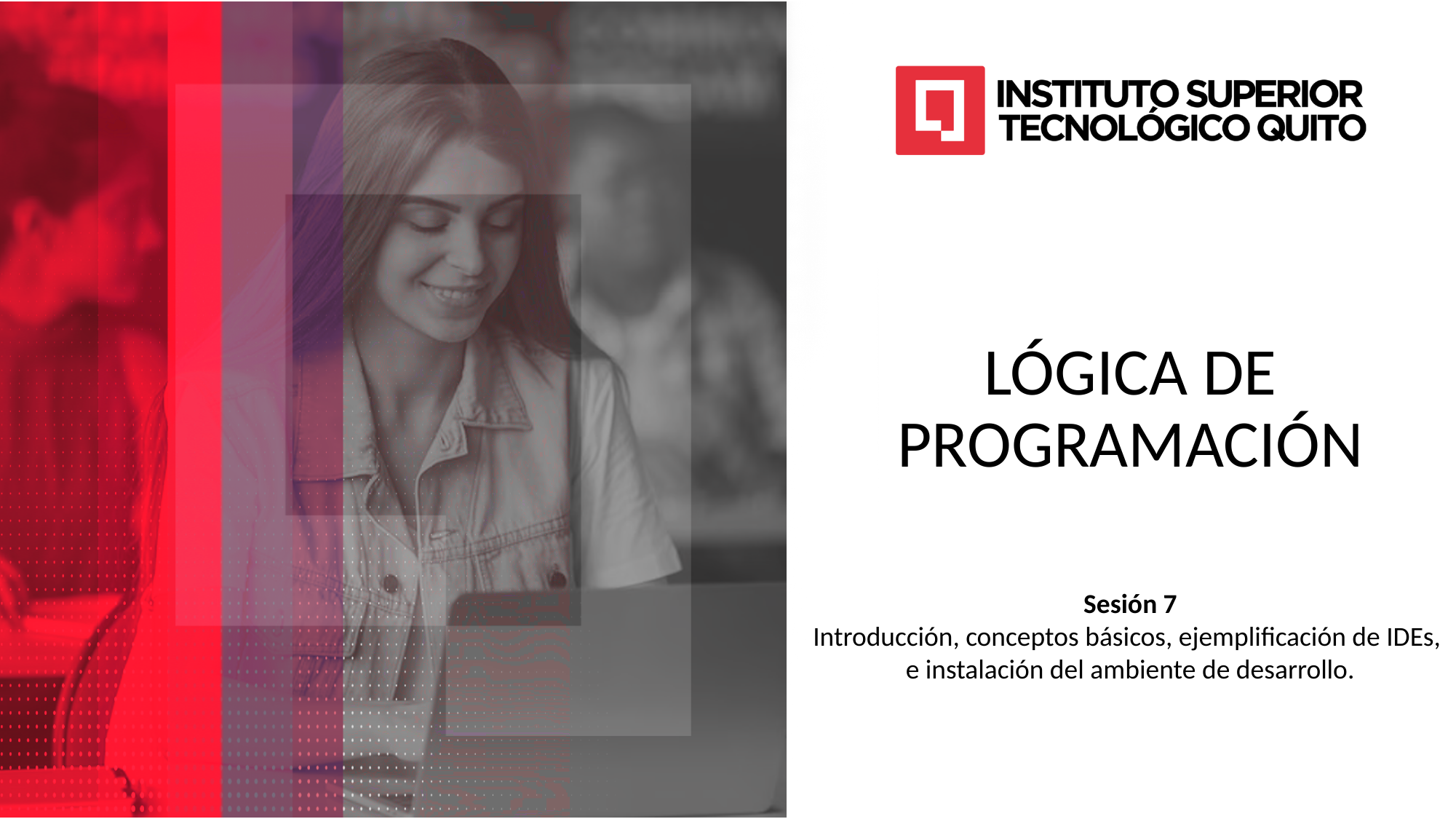

LÓGICA DE PROGRAMACIÓN
Sesión 7
Introducción, conceptos básicos, ejemplificación de IDEs,
e instalación del ambiente de desarrollo.